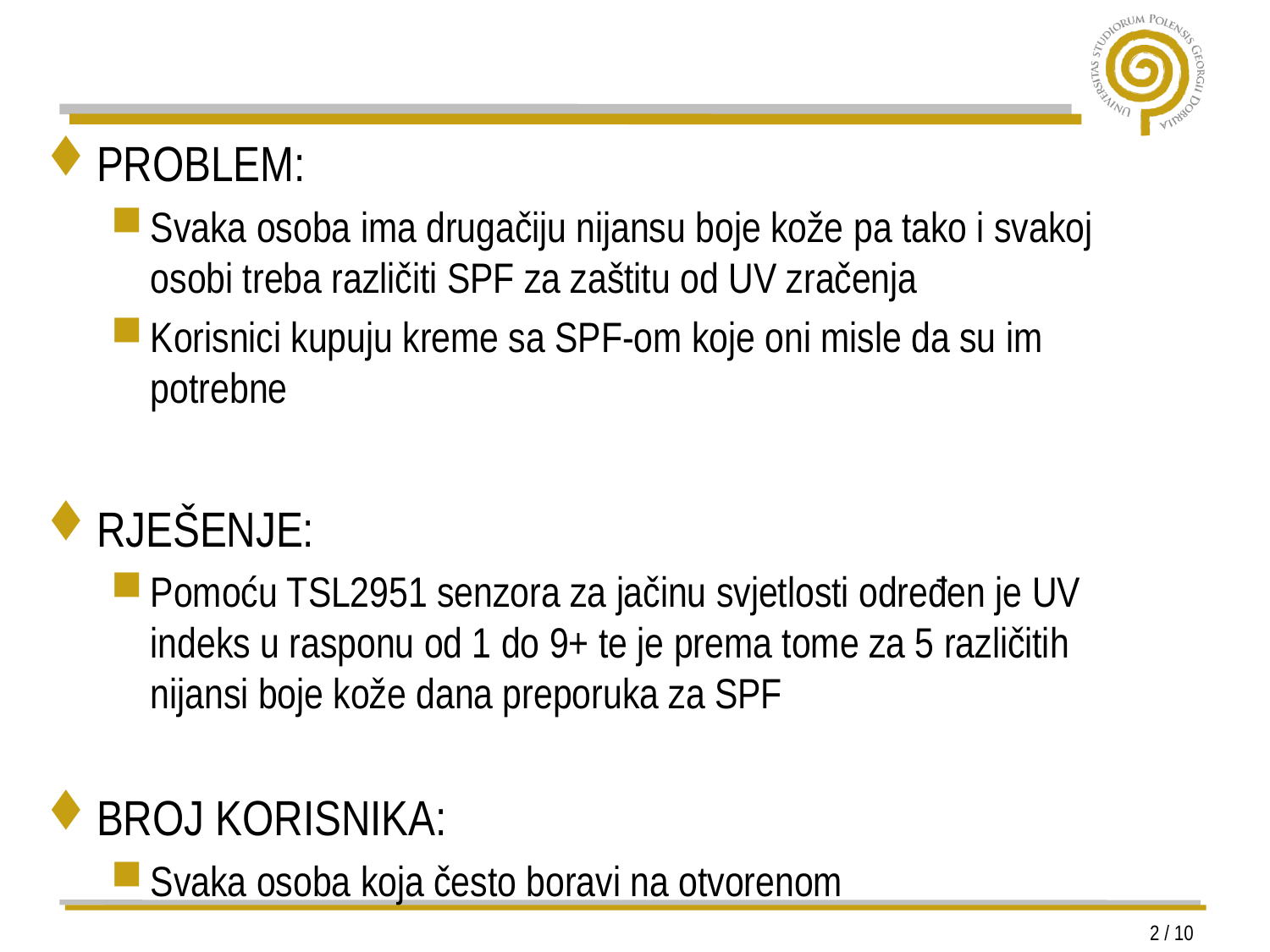

PROBLEM:
Svaka osoba ima drugačiju nijansu boje kože pa tako i svakoj osobi treba različiti SPF za zaštitu od UV zračenja
Korisnici kupuju kreme sa SPF-om koje oni misle da su im potrebne

RJEŠENJE:
Pomoću TSL2951 senzora za jačinu svjetlosti određen je UV indeks u rasponu od 1 do 9+ te je prema tome za 5 različitih nijansi boje kože dana preporuka za SPF

BROJ KORISNIKA:
Svaka osoba koja često boravi na otvorenom
2 / 10